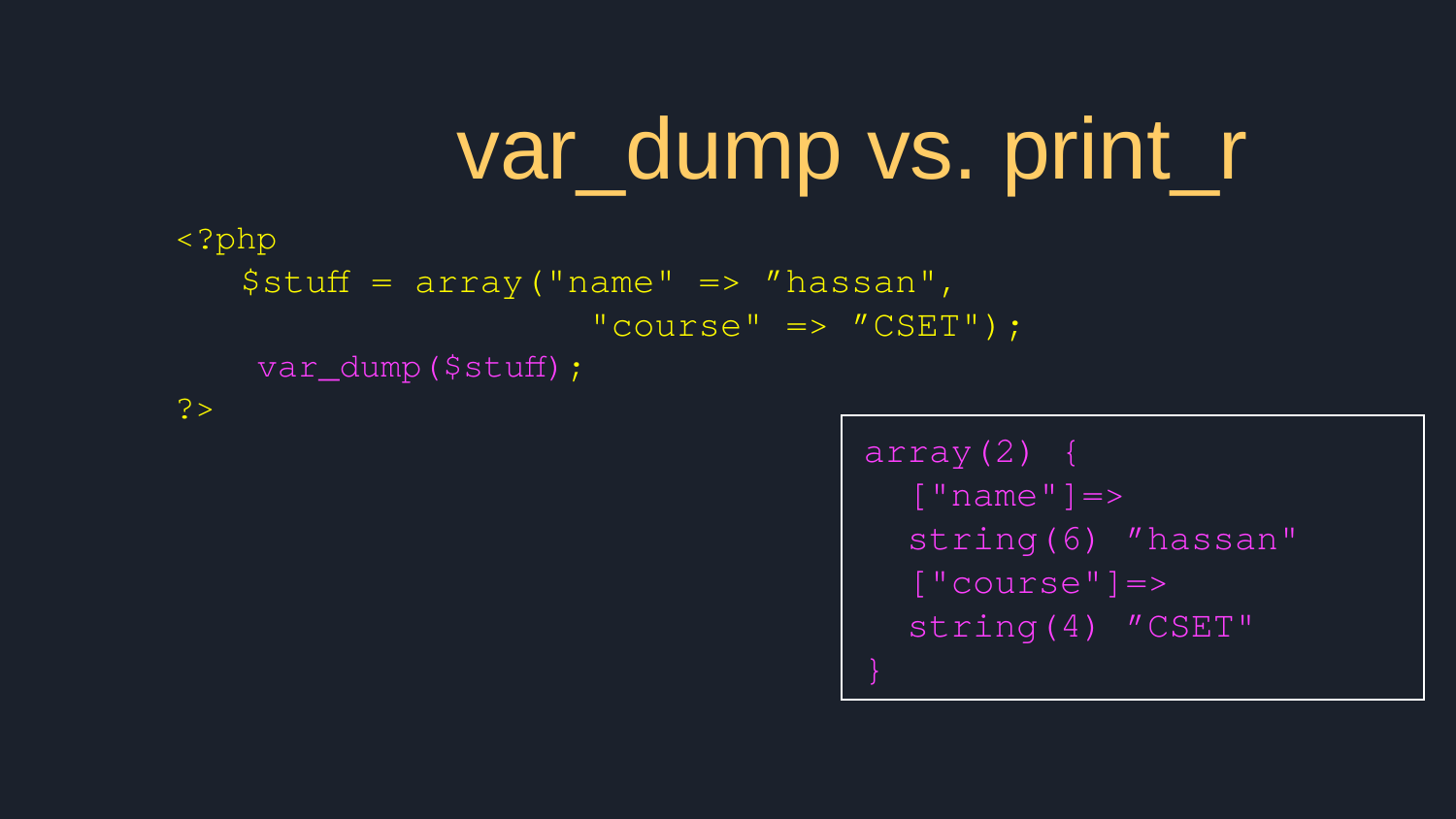

# var_dump vs. print_r
<?php
   $stuff = array("name" => ”hassan",
                   "course" => ”CSET");
    var_dump($stuff);
?>
 array(2) {
   ["name"]=>
   string(6) ”hassan"
   ["course"]=>
   string(4) ”CSET"
 }